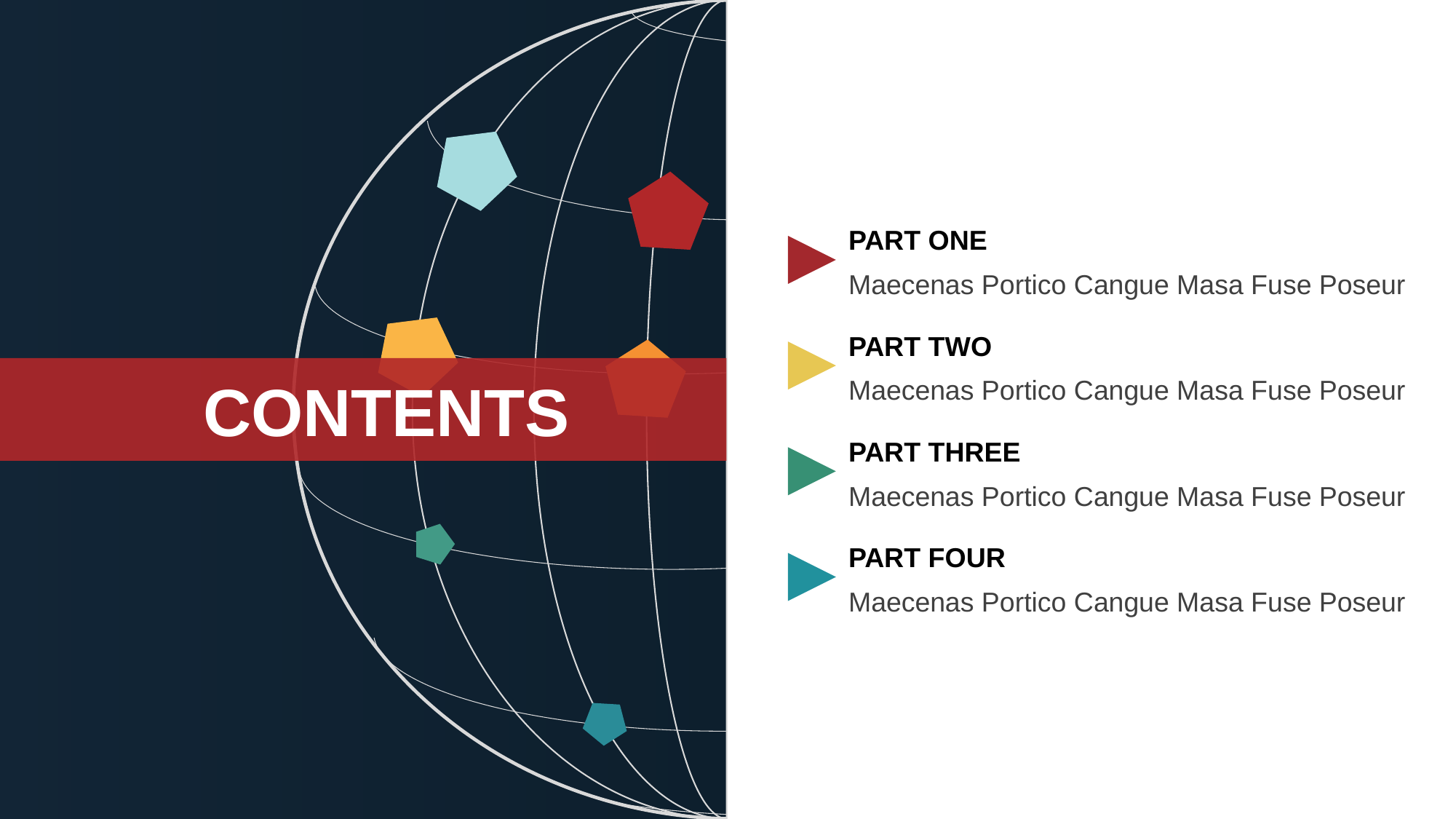

PART ONE

Maecenas Portico Cangue Masa Fuse Poseur

PART TWO

CONTENTS
Maecenas Portico Cangue Masa Fuse Poseur
PART THREE

Maecenas Portico Cangue Masa Fuse Poseur

PART FOUR

Maecenas Portico Cangue Masa Fuse Poseur